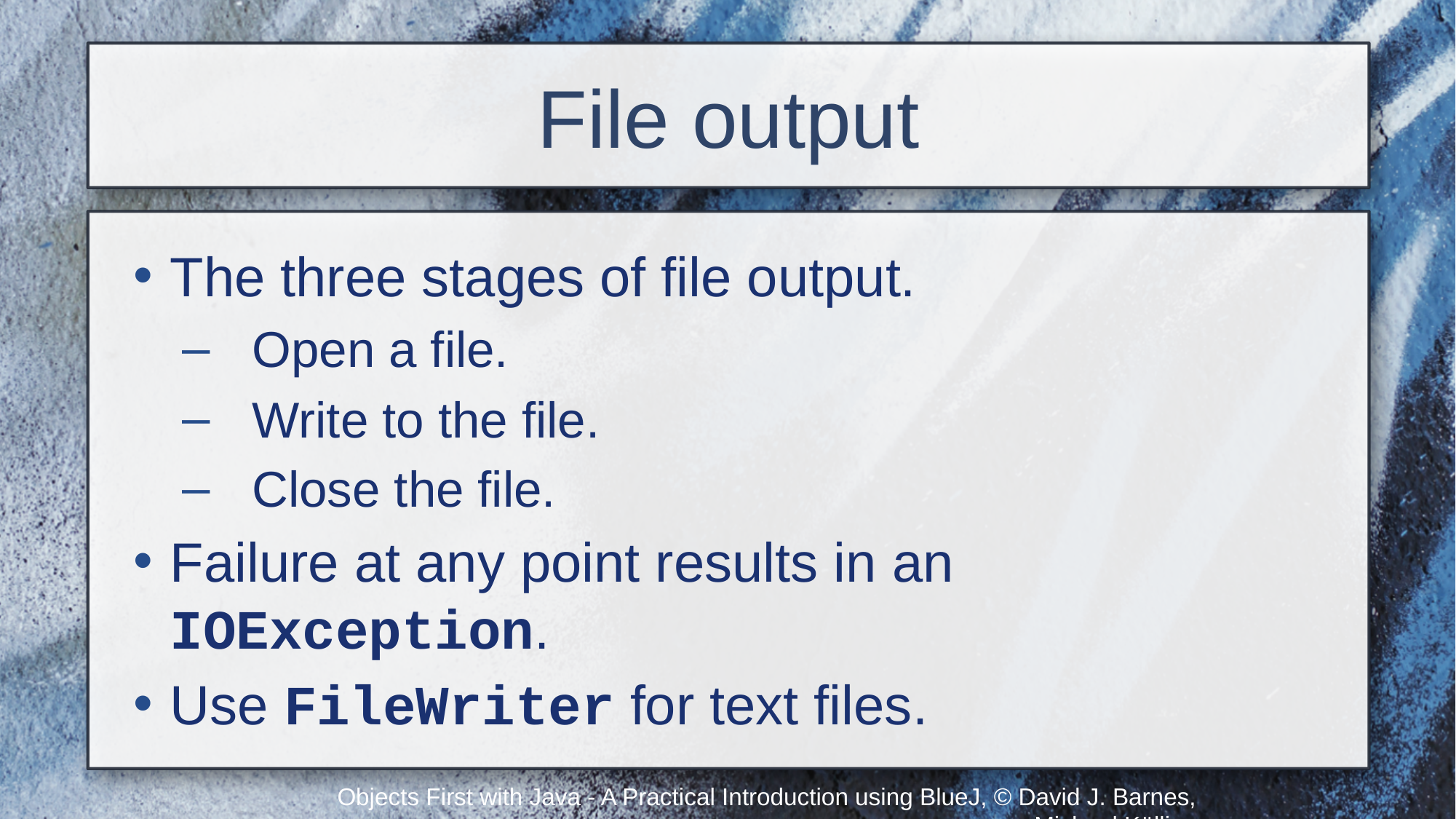

# File output
The three stages of file output.
Open a file.
Write to the file.
Close the file.
Failure at any point results in an IOException.
Use FileWriter for text files.